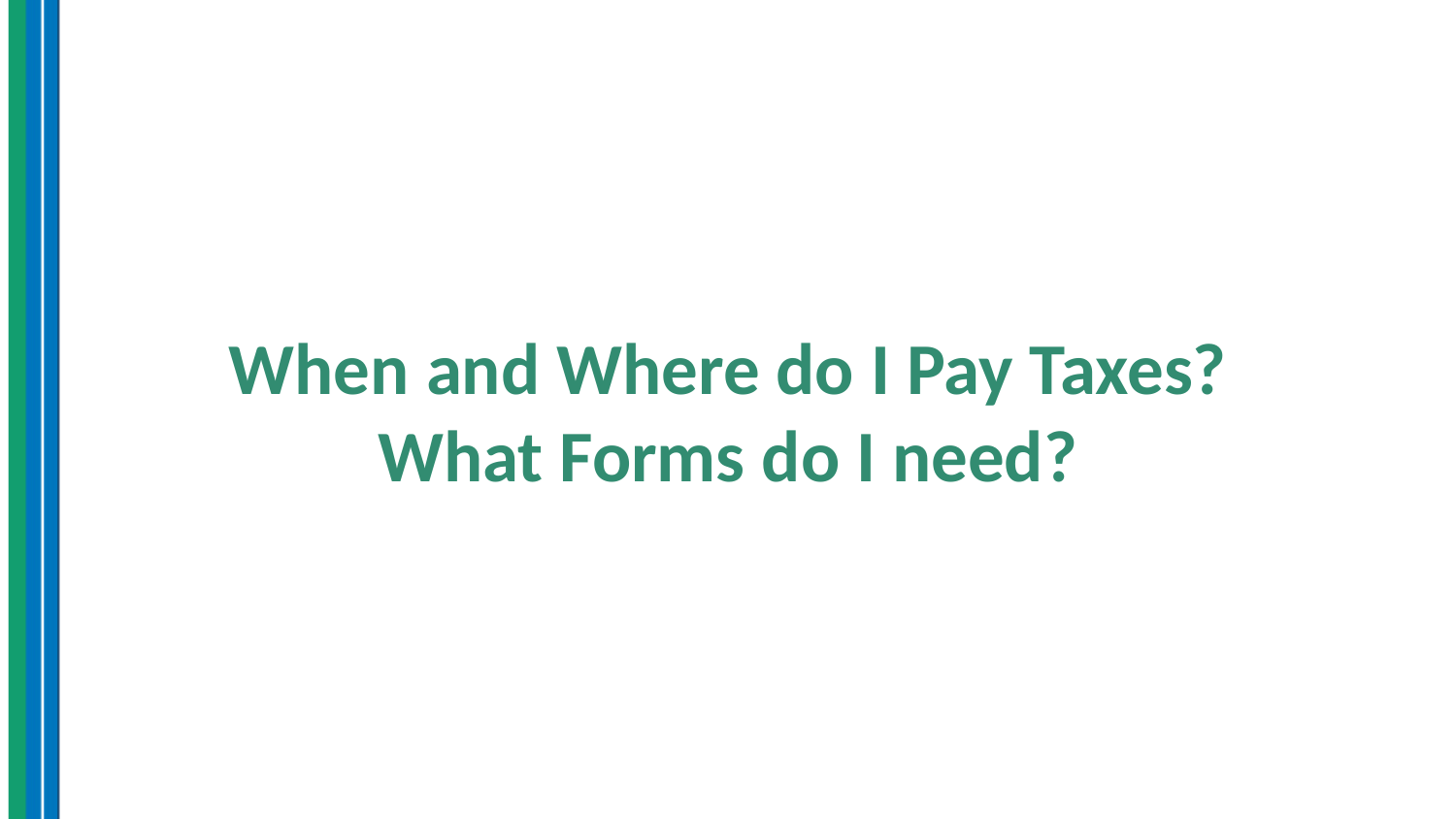

# When and Where do I Pay Taxes? What Forms do I need?